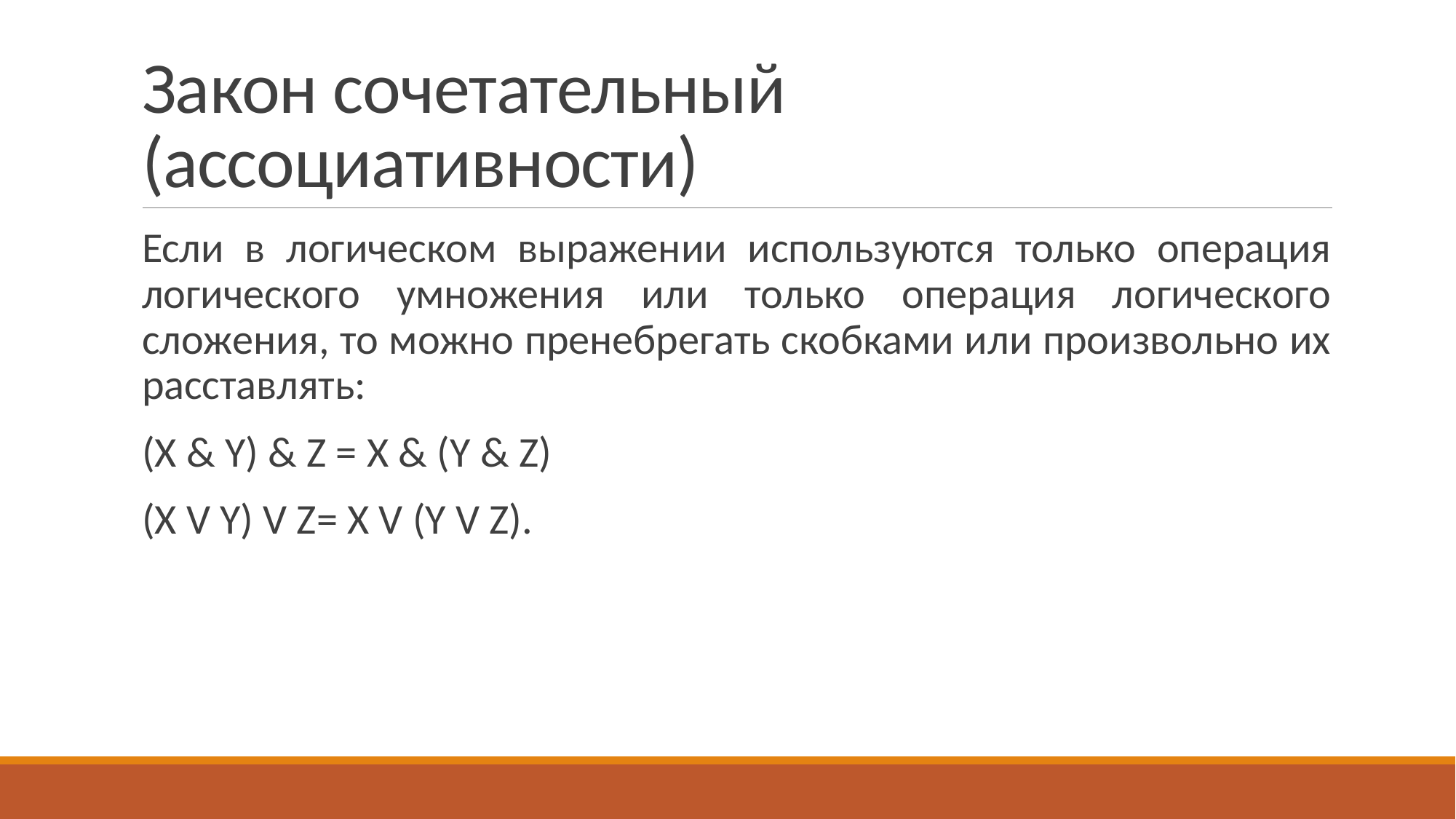

# Закон сочетательный (ассоциативности)
Если в логическом выражении используются только операция логического умножения или только операция логического сложения, то можно пренебрегать скобками или произвольно их расставлять:
(X & Y) & Z = X & (Y & Z)
(X V Y) V Z= X V (Y V Z).